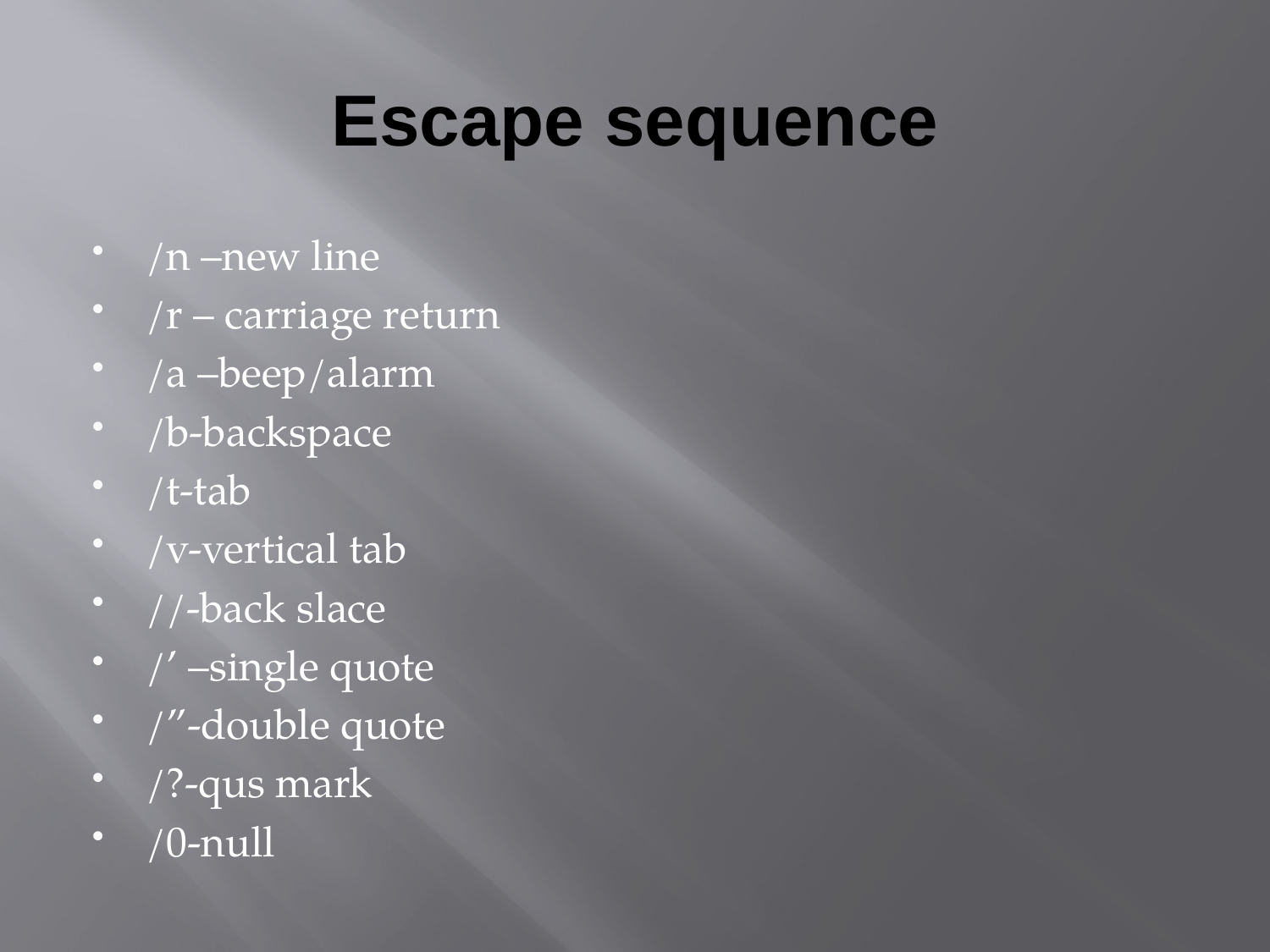

# Escape sequence
/n –new line
/r – carriage return
/a –beep/alarm
/b-backspace
/t-tab
/v-vertical tab
//-back slace
/’ –single quote
/”-double quote
/?-qus mark
/0-null